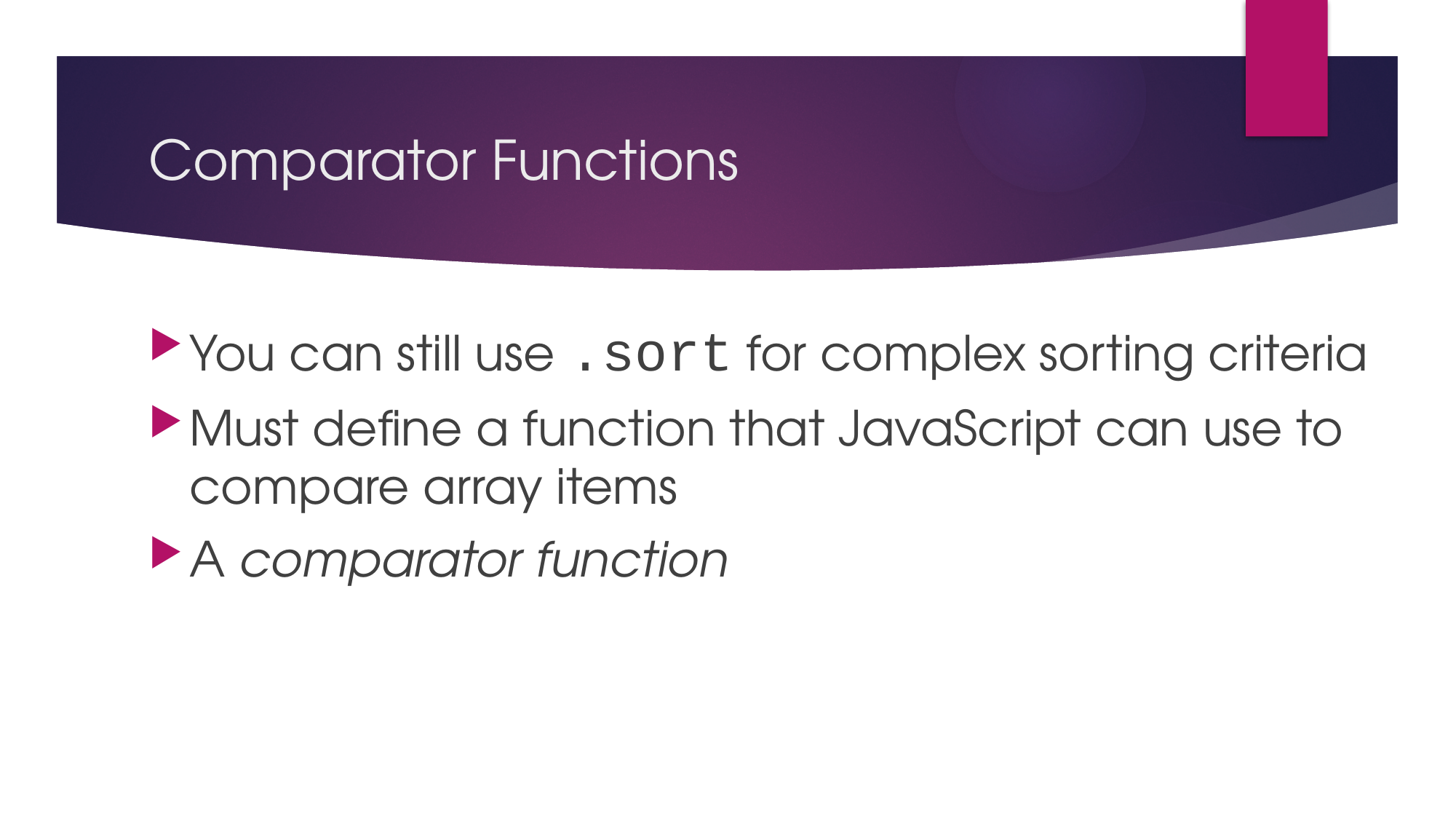

# Comparator Functions
You can still use .sort for complex sorting criteria
Must define a function that JavaScript can use to compare array items
A comparator function